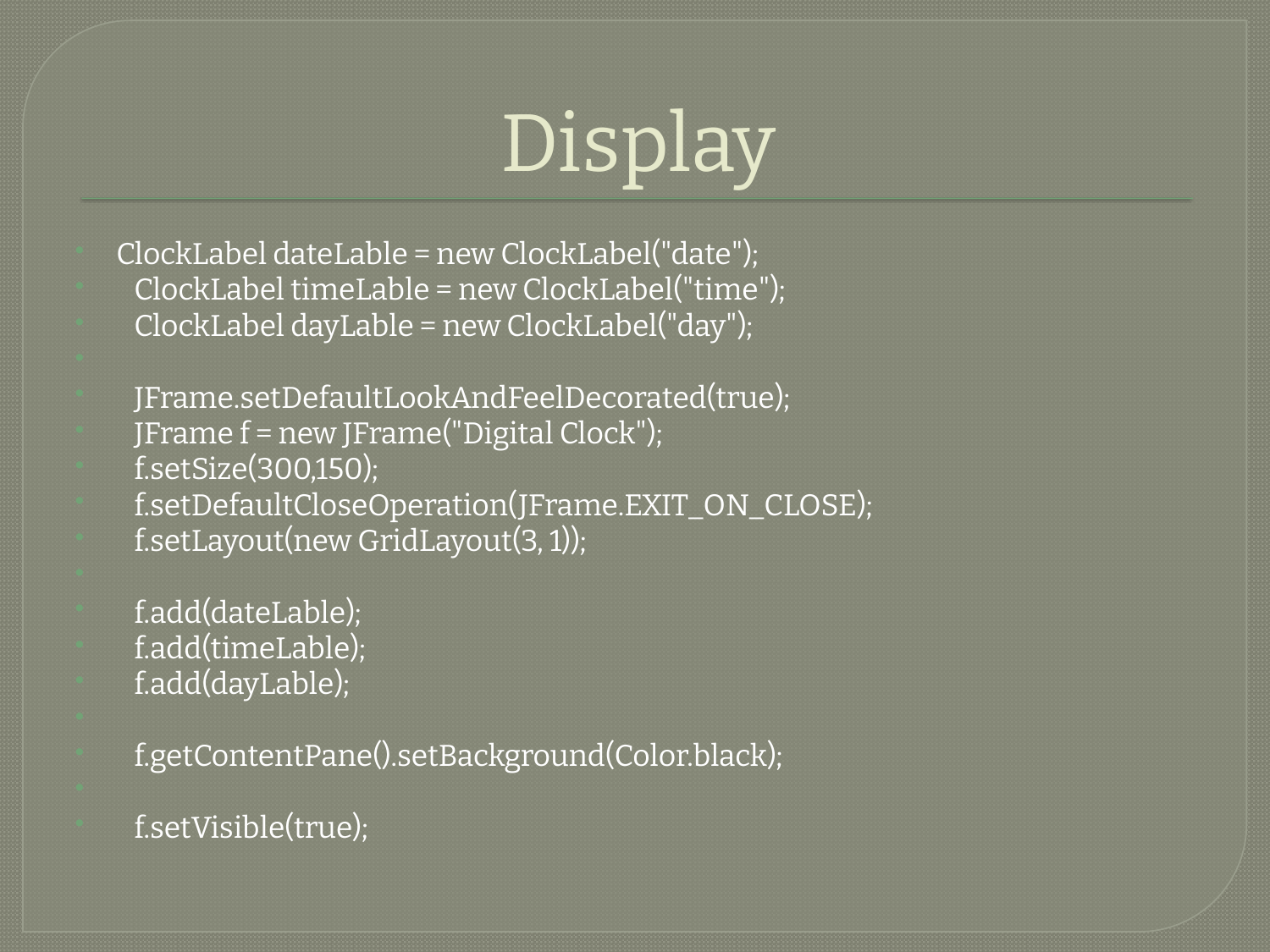

# Display
 ClockLabel dateLable = new ClockLabel("date");
    ClockLabel timeLable = new ClockLabel("time");
    ClockLabel dayLable = new ClockLabel("day");

    JFrame.setDefaultLookAndFeelDecorated(true);
    JFrame f = new JFrame("Digital Clock");
    f.setSize(300,150);
    f.setDefaultCloseOperation(JFrame.EXIT_ON_CLOSE);
    f.setLayout(new GridLayout(3, 1));

    f.add(dateLable);
    f.add(timeLable);
    f.add(dayLable);

    f.getContentPane().setBackground(Color.black);

    f.setVisible(true);